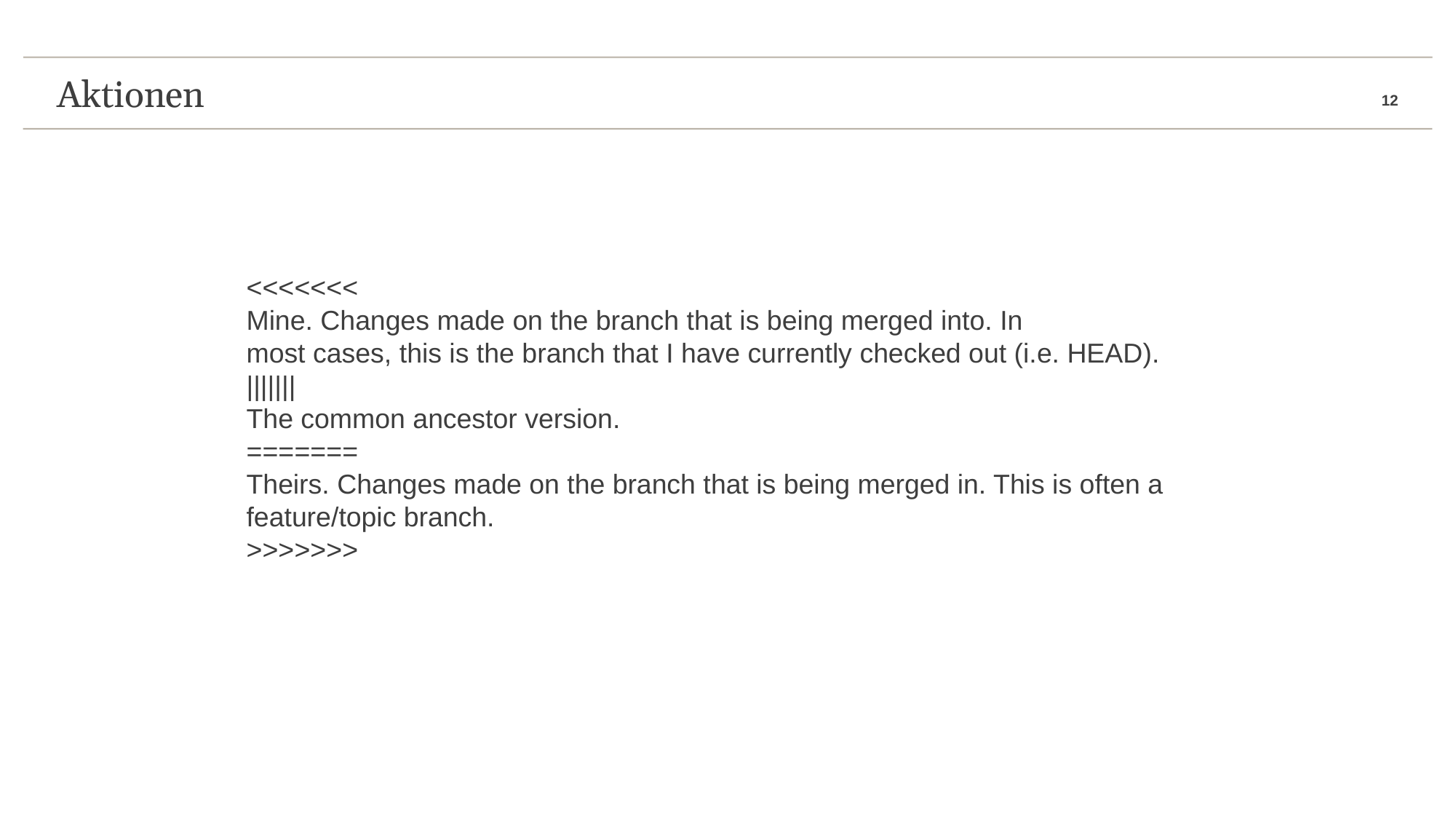

Aktionen
# Aktionen
<<<<<<<
Mine. Changes made on the branch that is being merged into. In
most cases, this is the branch that I have currently checked out (i.e. HEAD).
|||||||
The common ancestor version.
=======
Theirs. Changes made on the branch that is being merged in. This is often a feature/topic branch.
>>>>>>>